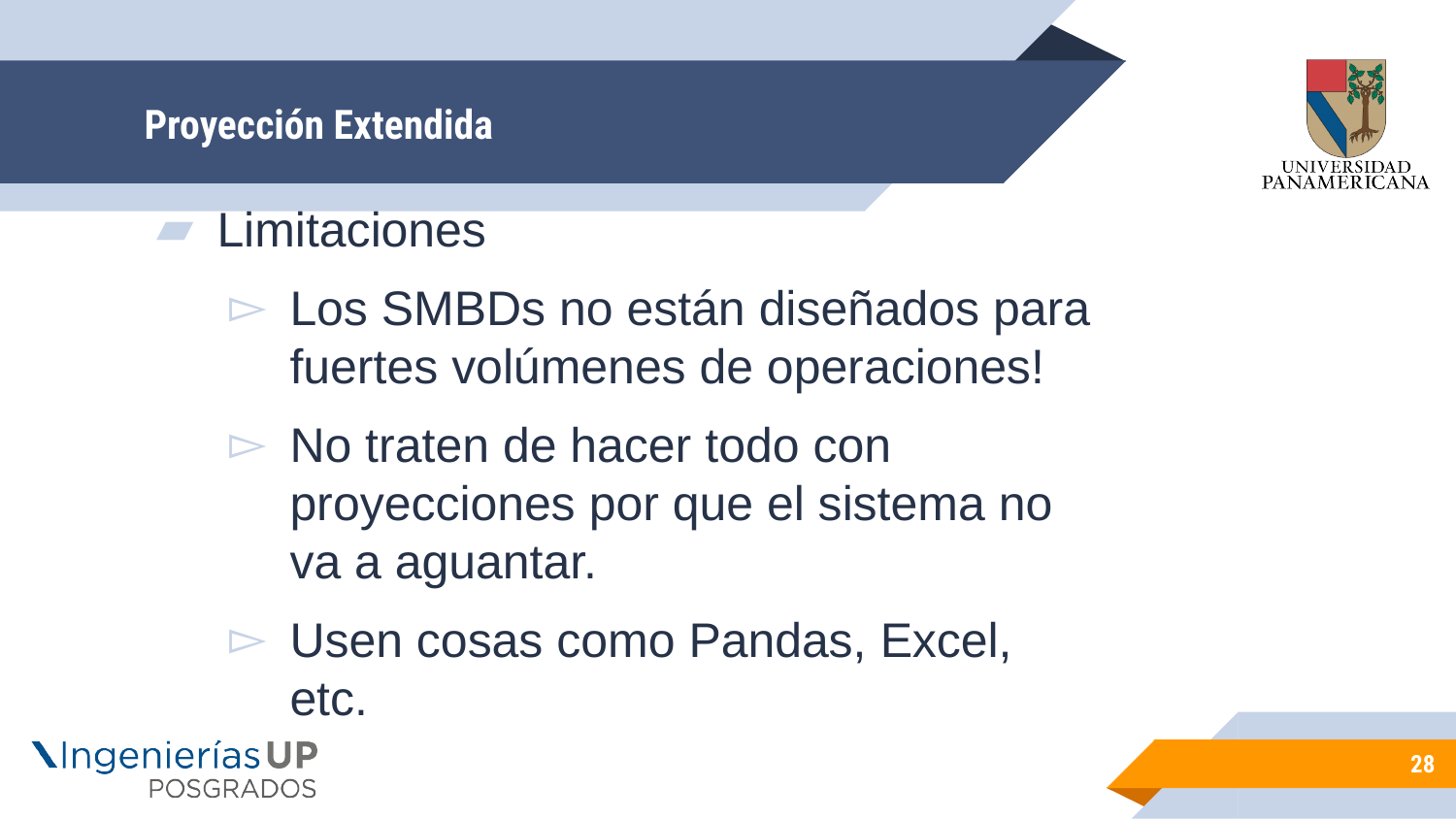

# Proyección Extendida
Limitaciones
Los SMBDs no están diseñados para fuertes volúmenes de operaciones!
No traten de hacer todo con proyecciones por que el sistema no va a aguantar.
Usen cosas como Pandas, Excel, etc.
28